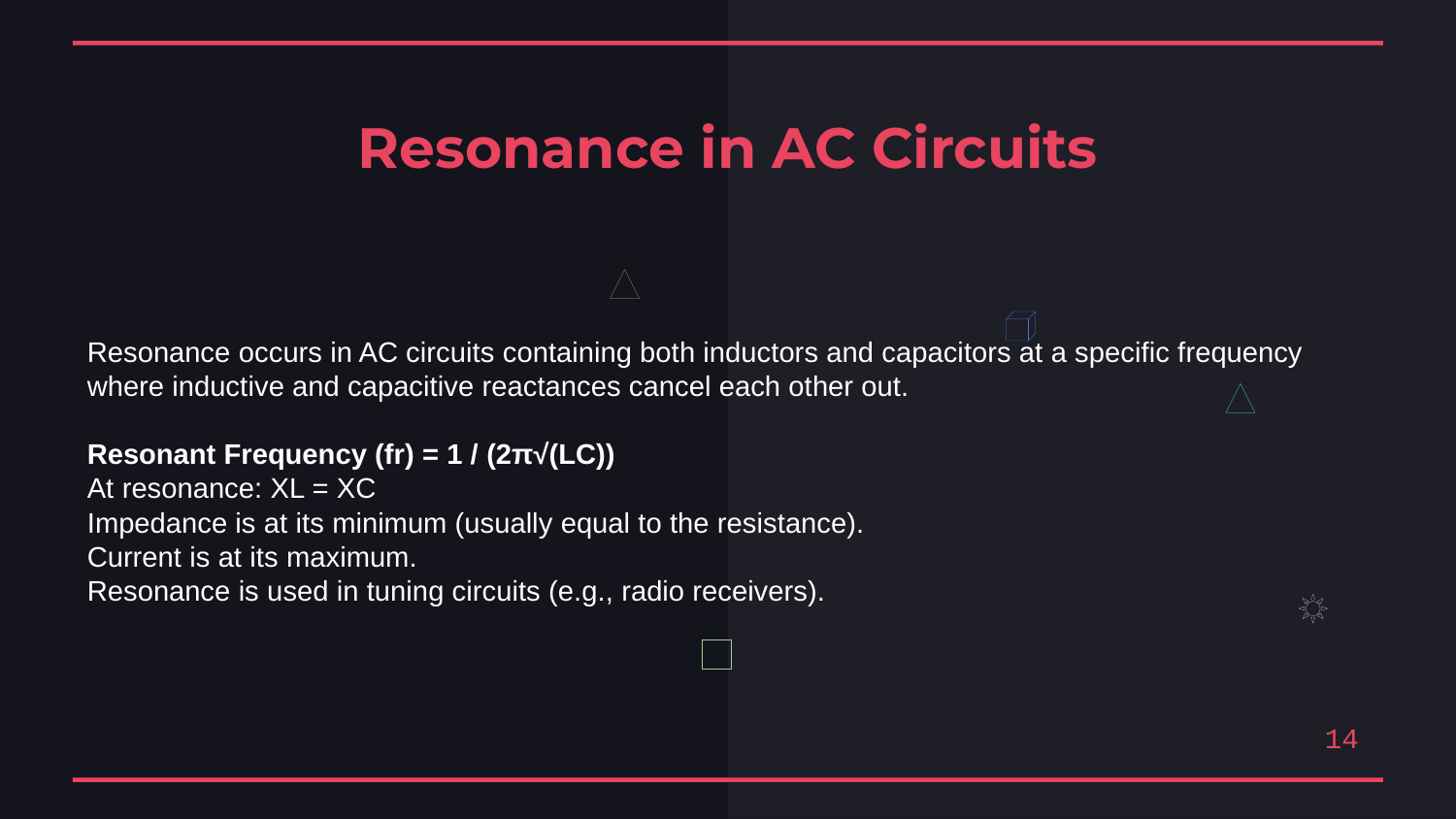

Resonance in AC Circuits
Resonance occurs in AC circuits containing both inductors and capacitors at a specific frequency where inductive and capacitive reactances cancel each other out.

Resonant Frequency (fr) = 1 / (2π√(LC))
At resonance: XL = XC
Impedance is at its minimum (usually equal to the resistance).
Current is at its maximum.
Resonance is used in tuning circuits (e.g., radio receivers).

14